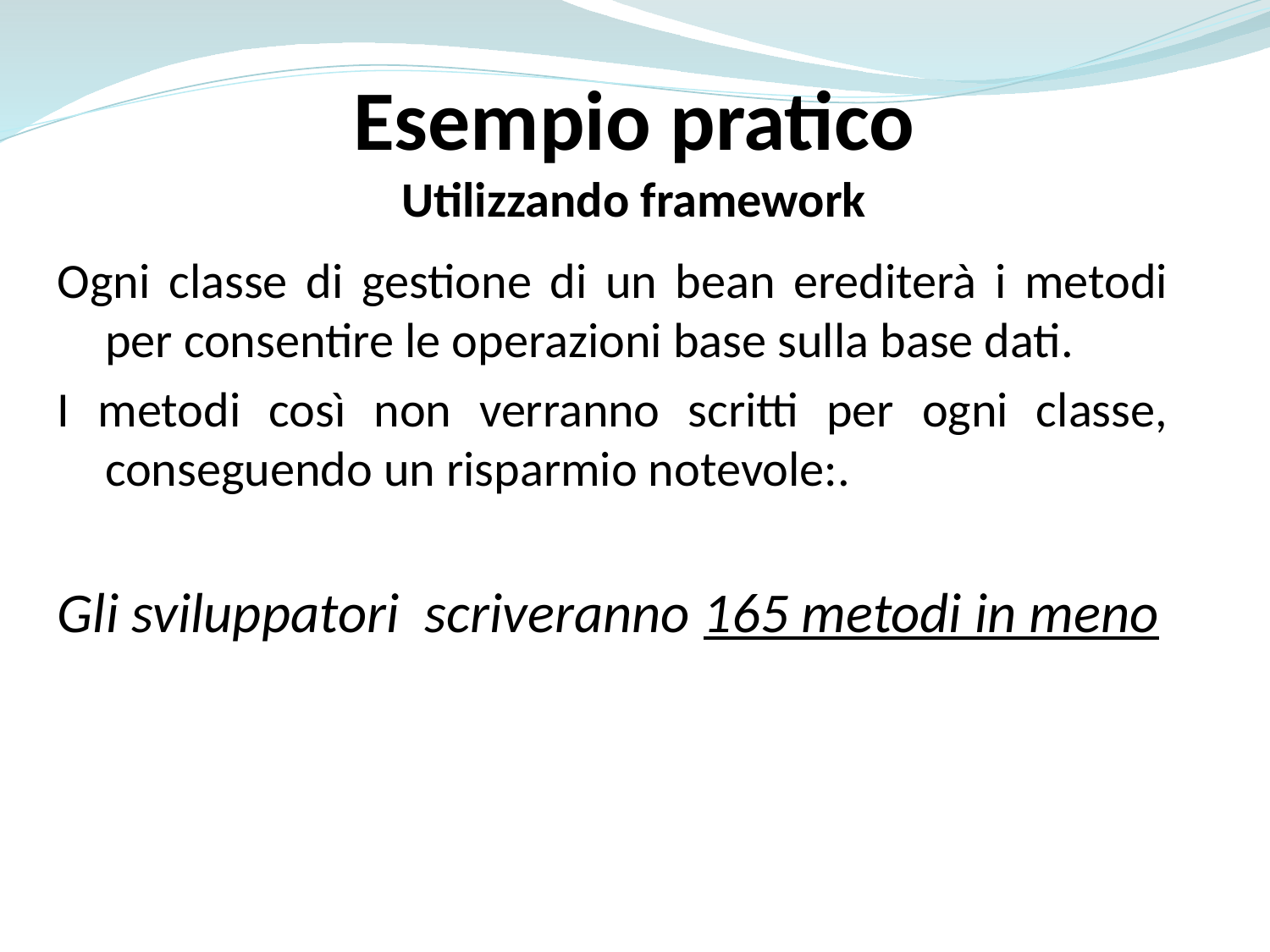

Esempio pratico
Utilizzando framework

Ogni classe di gestione di un bean erediterà i metodi per consentire le operazioni base sulla base dati.
I metodi così non verranno scritti per ogni classe, conseguendo un risparmio notevole:.

Gli sviluppatori  scriveranno 165 metodi in meno